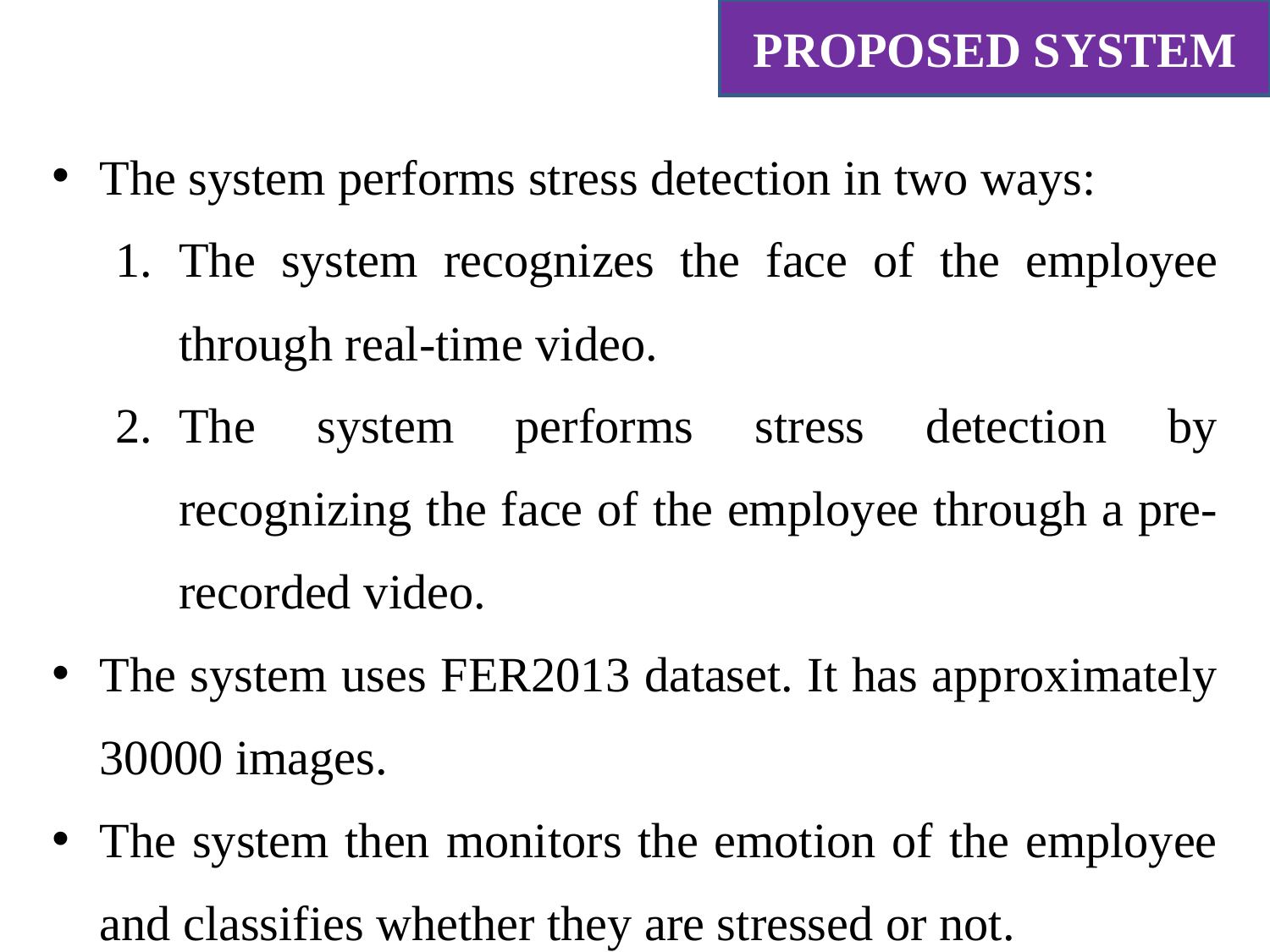

PROPOSED SYSTEM
The system performs stress detection in two ways:
The system recognizes the face of the employee through real-time video.
The system performs stress detection by recognizing the face of the employee through a pre-recorded video.
The system uses FER2013 dataset. It has approximately 30000 images.
The system then monitors the emotion of the employee and classifies whether they are stressed or not.